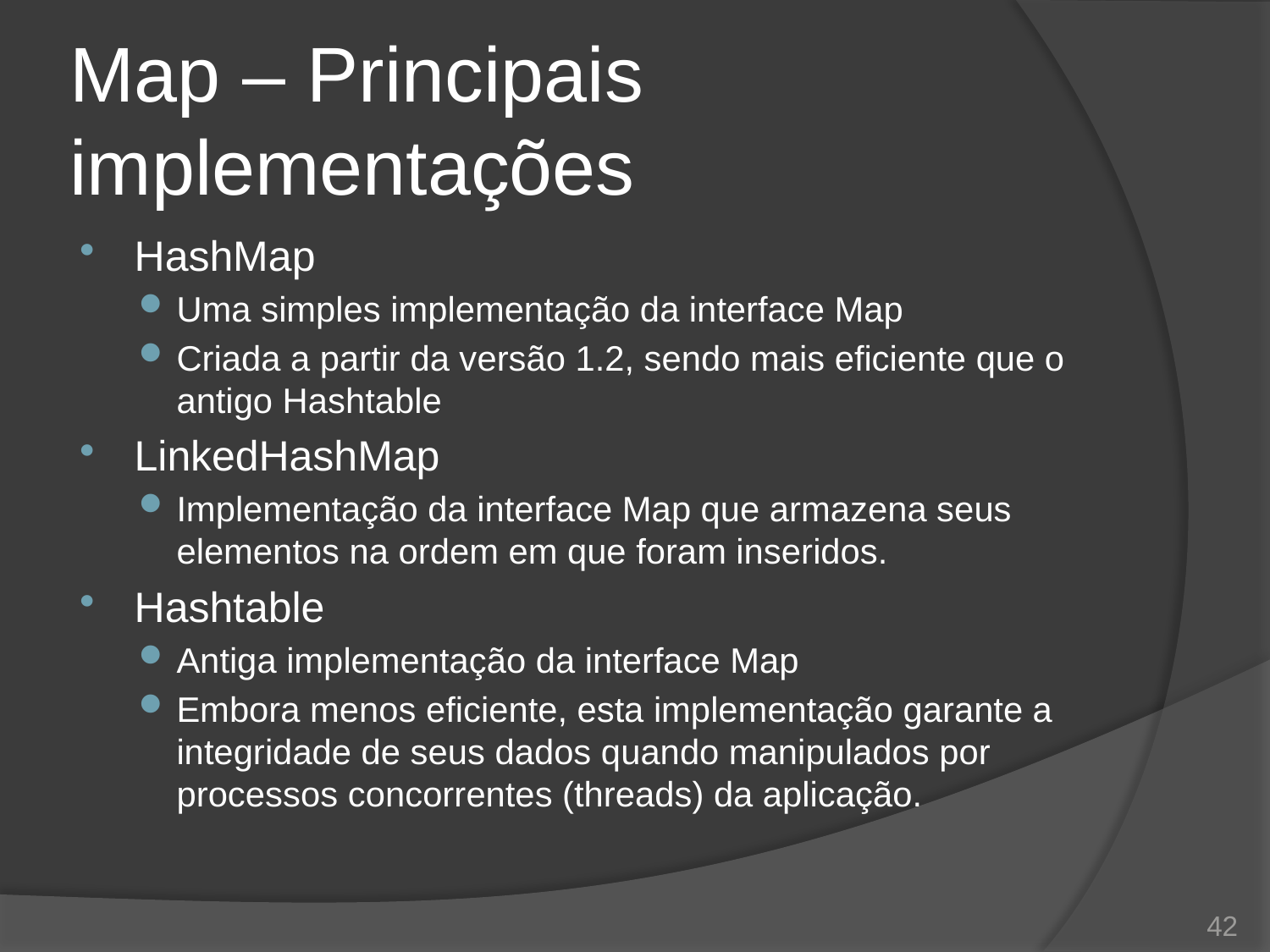

# Map – Principais implementações
HashMap
Uma simples implementação da interface Map
Criada a partir da versão 1.2, sendo mais eficiente que o antigo Hashtable
LinkedHashMap
Implementação da interface Map que armazena seus elementos na ordem em que foram inseridos.
Hashtable
Antiga implementação da interface Map
Embora menos eficiente, esta implementação garante a integridade de seus dados quando manipulados por processos concorrentes (threads) da aplicação.
42